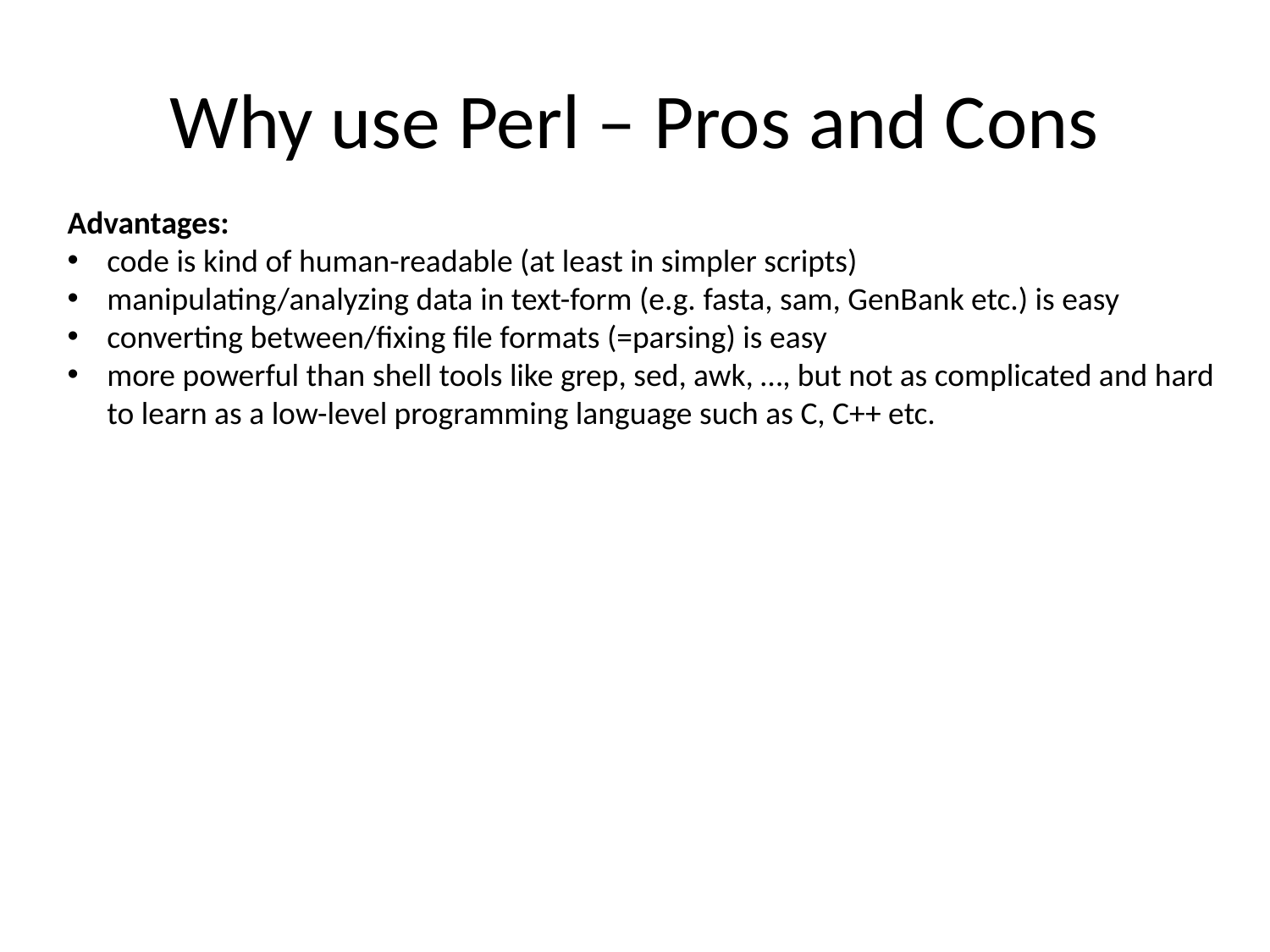

# Why use Perl – Pros and Cons
Advantages:
code is kind of human-readable (at least in simpler scripts)
manipulating/analyzing data in text-form (e.g. fasta, sam, GenBank etc.) is easy
converting between/fixing file formats (=parsing) is easy
more powerful than shell tools like grep, sed, awk, …, but not as complicated and hard to learn as a low-level programming language such as C, C++ etc.